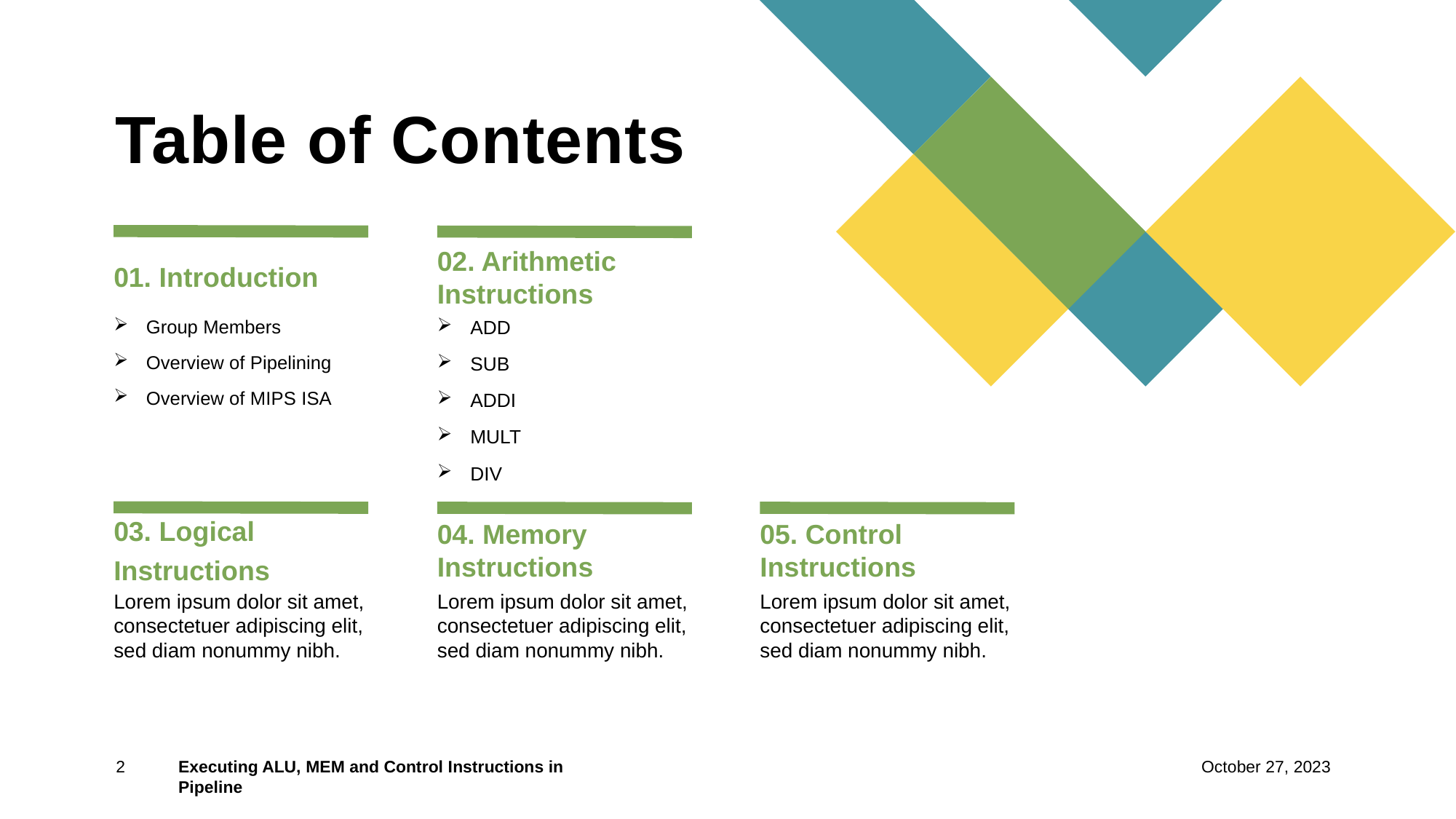

# Table of Contents
01. Introduction
02. Arithmetic Instructions
ADD
SUB
ADDI
MULT
DIV
Group Members
Overview of Pipelining
Overview of MIPS ISA
03. Logical
Instructions
04. Memory Instructions
05. Control Instructions
Lorem ipsum dolor sit amet, consectetuer adipiscing elit, sed diam nonummy nibh.
Lorem ipsum dolor sit amet, consectetuer adipiscing elit, sed diam nonummy nibh.
Lorem ipsum dolor sit amet, consectetuer adipiscing elit, sed diam nonummy nibh.
2
Executing ALU, MEM and Control Instructions in Pipeline
October 27, 2023